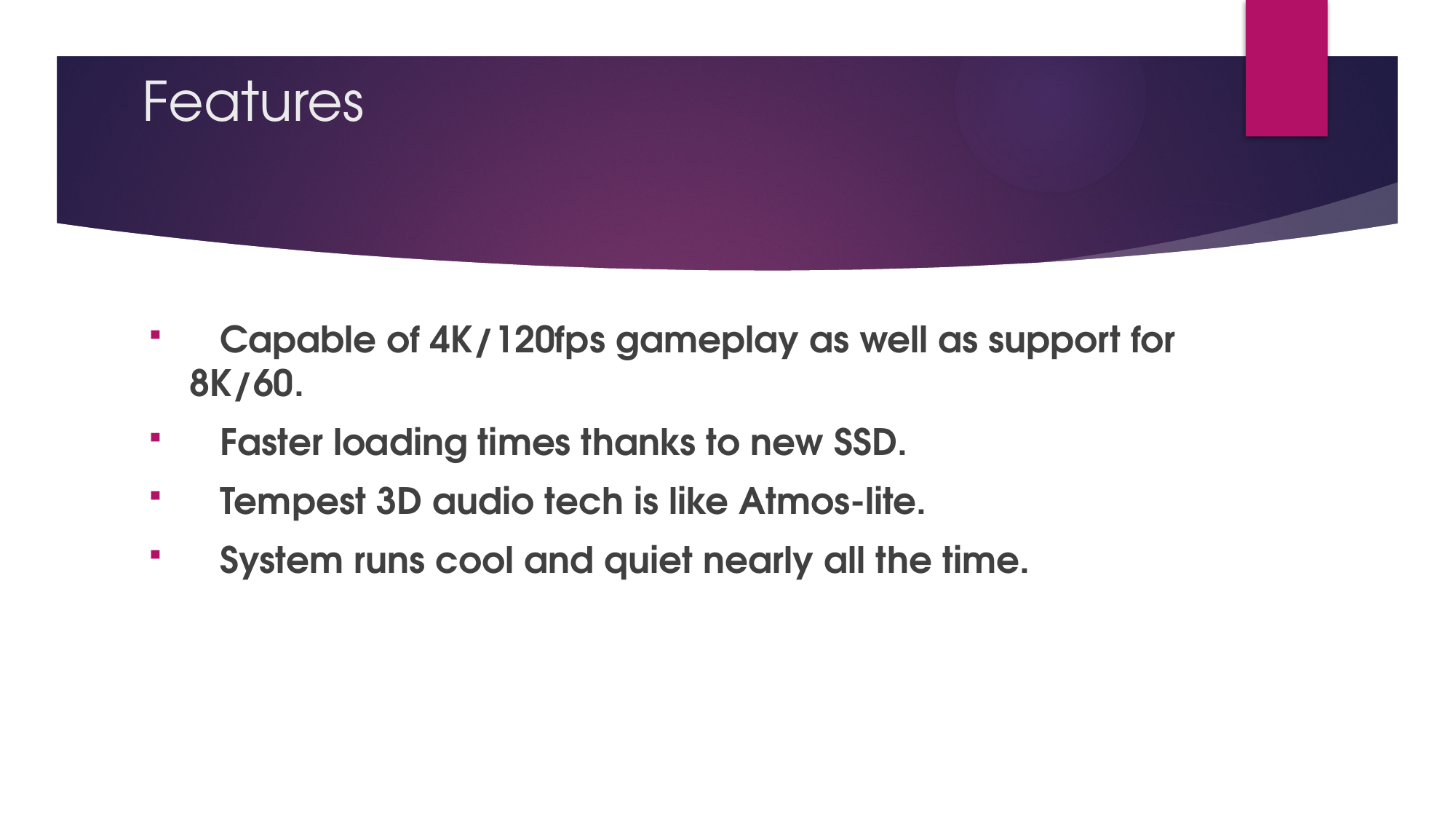

# Features
   Capable of 4K/120fps gameplay as well as support for 8K/60.
   Faster loading times thanks to new SSD.
   Tempest 3D audio tech is like Atmos-lite.
   System runs cool and quiet nearly all the time.